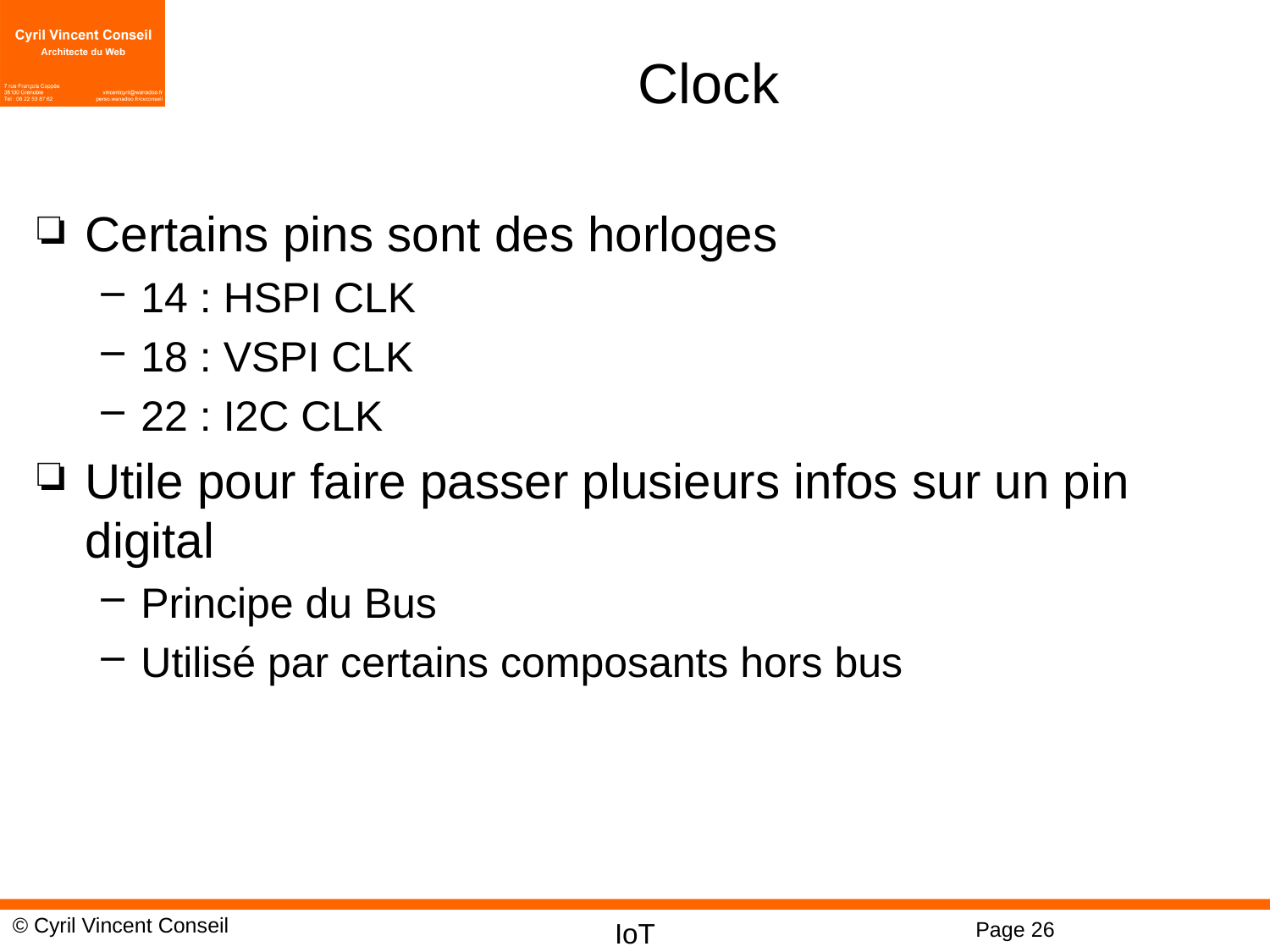

# Clock
Certains pins sont des horloges
14 : HSPI CLK
18 : VSPI CLK
22 : I2C CLK
Utile pour faire passer plusieurs infos sur un pin digital
Principe du Bus
Utilisé par certains composants hors bus